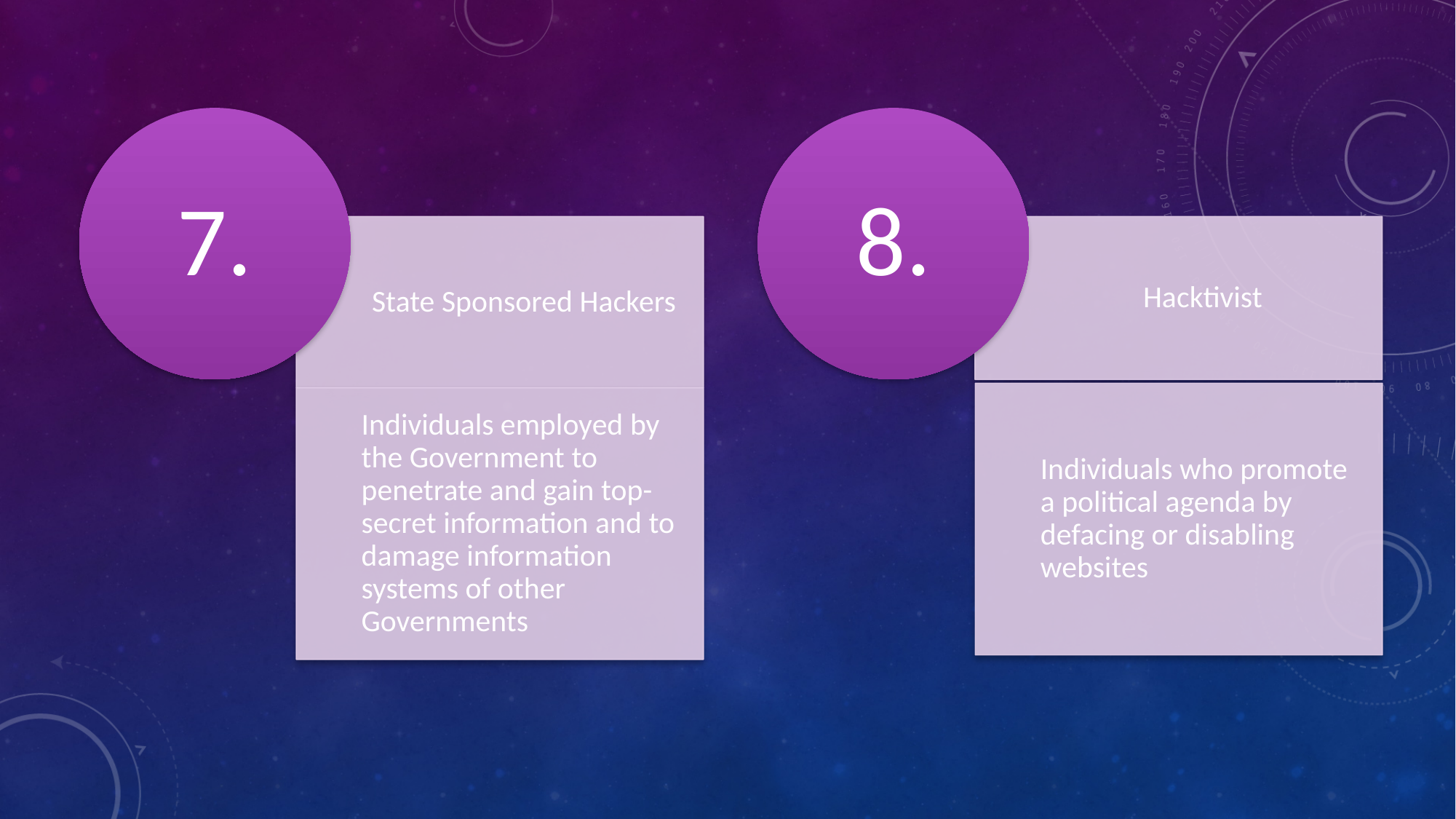

State Sponsored Hackers
Individuals employed by the Government to penetrate and gain top-secret information and to damage information systems of other Governments
7.
Hacktivist
Individuals who promote a political agenda by defacing or disabling websites
8.